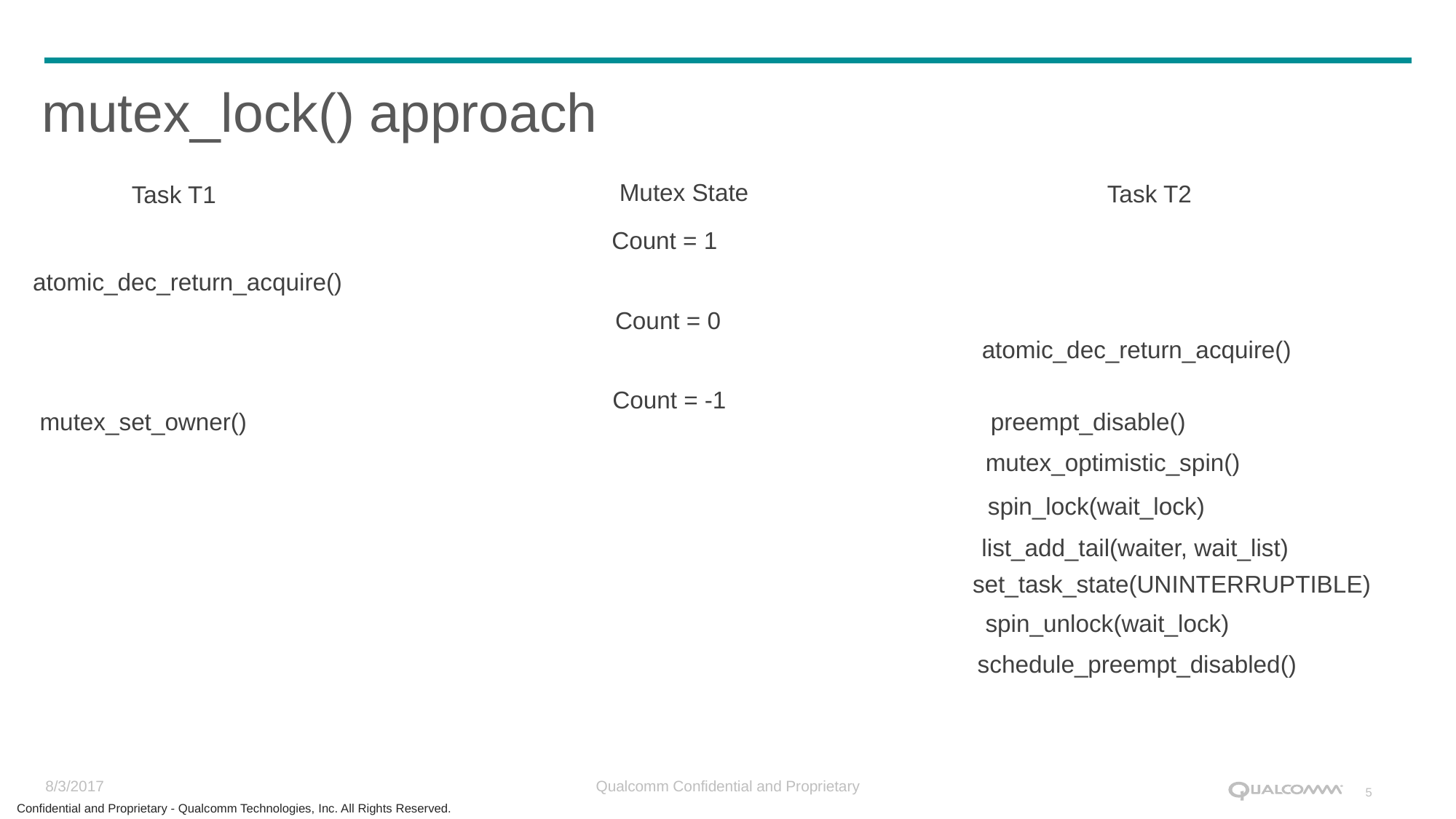

# mutex_lock() approach
Mutex State
Task T2
Task T1
Count = 1
atomic_dec_return_acquire()
Count = 0
atomic_dec_return_acquire()
Count = -1
mutex_set_owner()
preempt_disable()
mutex_optimistic_spin()
spin_lock(wait_lock)
list_add_tail(waiter, wait_list)
set_task_state(UNINTERRUPTIBLE)
spin_unlock(wait_lock)
schedule_preempt_disabled()